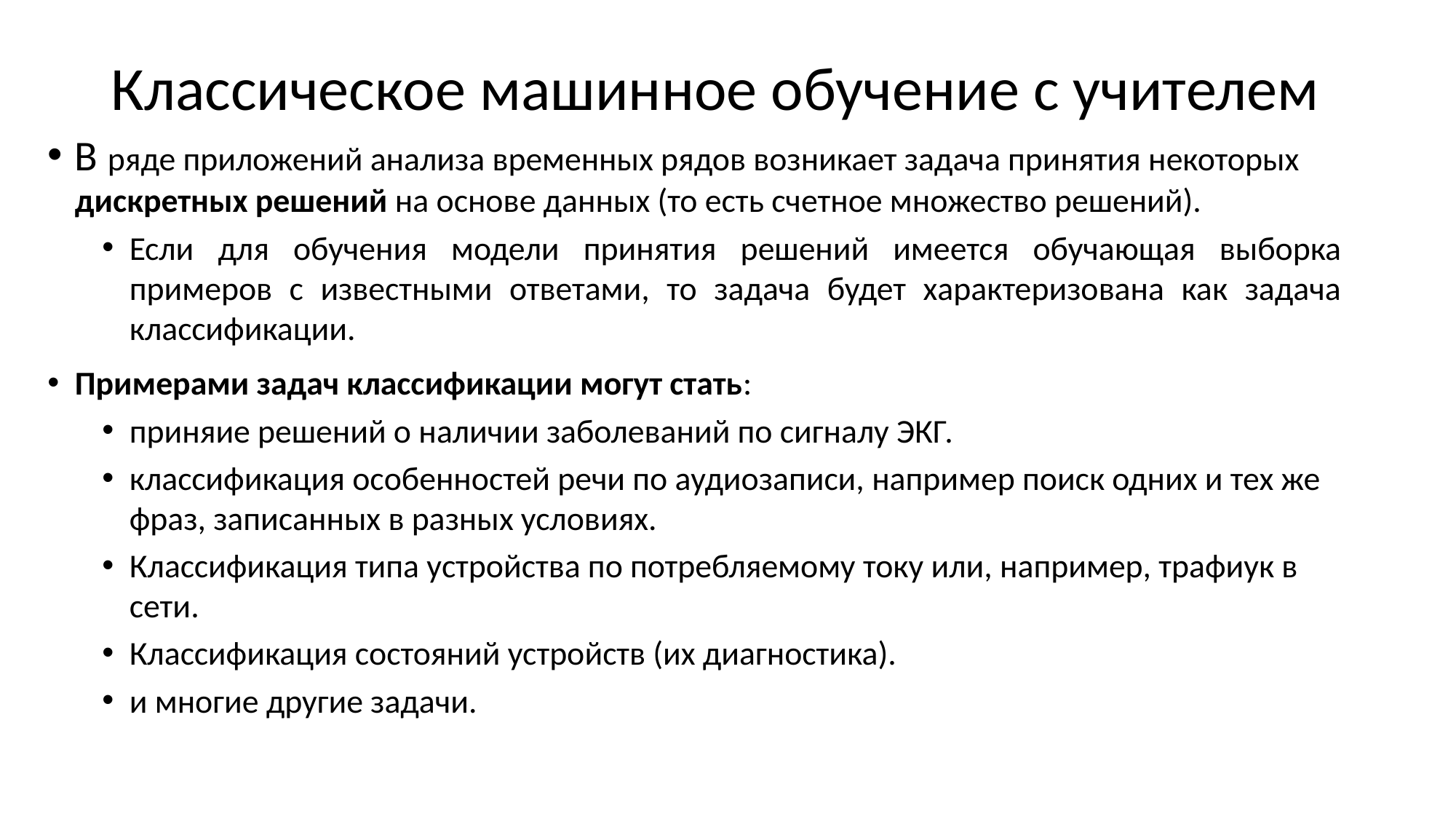

# Классическое машинное обучение с учителем
В ряде приложений анализа временных рядов возникает задача принятия некоторых дискретных решений на основе данных (то есть счетное множество решений).
Если для обучения модели принятия решений имеется обучающая выборка примеров с известными ответами, то задача будет характеризована как задача классификации.
Примерами задач классификации могут стать:
приняие решений о наличии заболеваний по сигналу ЭКГ.
классификация особенностей речи по аудиозаписи, например поиск одних и тех же фраз, записанных в разных условиях.
Классификация типа устройства по потребляемому току или, например, трафиук в сети.
Классификация состояний устройств (их диагностика).
и многие другие задачи.